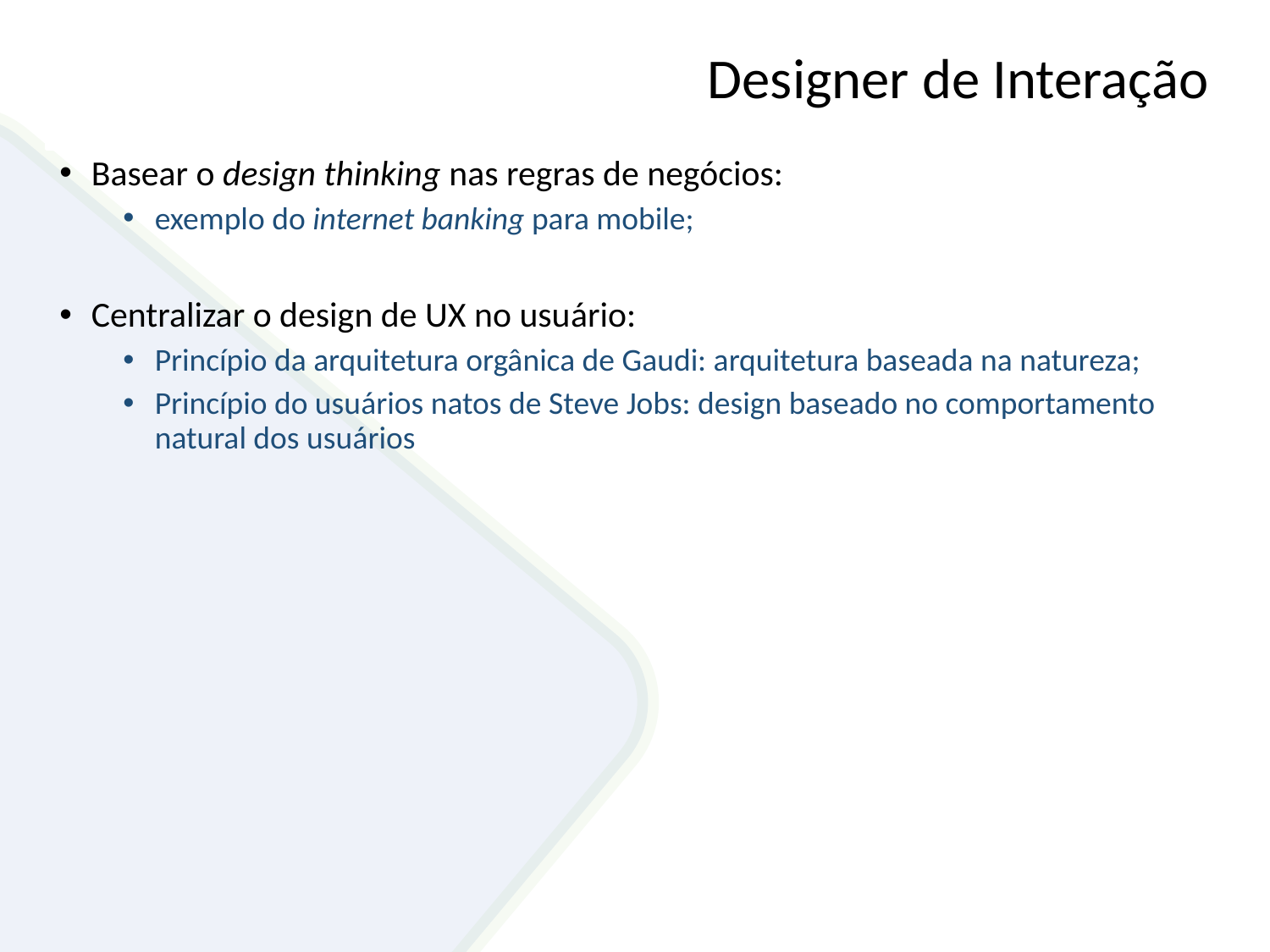

# Designer de Interação
Basear o design thinking nas regras de negócios:
exemplo do internet banking para mobile;

Centralizar o design de UX no usuário:
Princípio da arquitetura orgânica de Gaudi: arquitetura baseada na natureza;
Princípio do usuários natos de Steve Jobs: design baseado no comportamento natural dos usuários